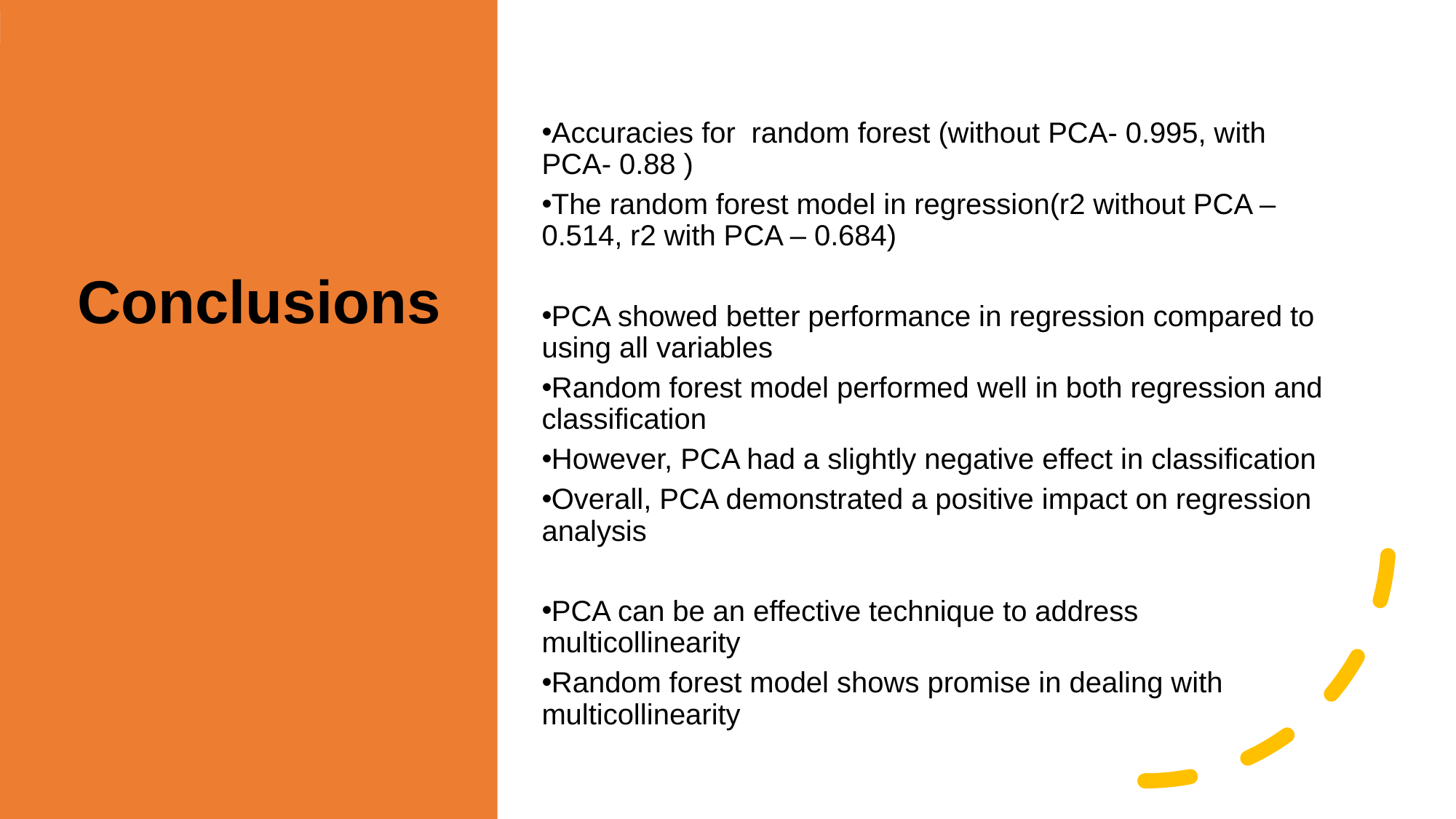

Accuracies for  random forest (without PCA- 0.995, with PCA- 0.88 )
The random forest model in regression(r2 without PCA – 0.514, r2 with PCA – 0.684)

PCA showed better performance in regression compared to using all variables
Random forest model performed well in both regression and classification
However, PCA had a slightly negative effect in classification
Overall, PCA demonstrated a positive impact on regression analysis

PCA can be an effective technique to address multicollinearity
Random forest model shows promise in dealing with multicollinearity
Conclusions